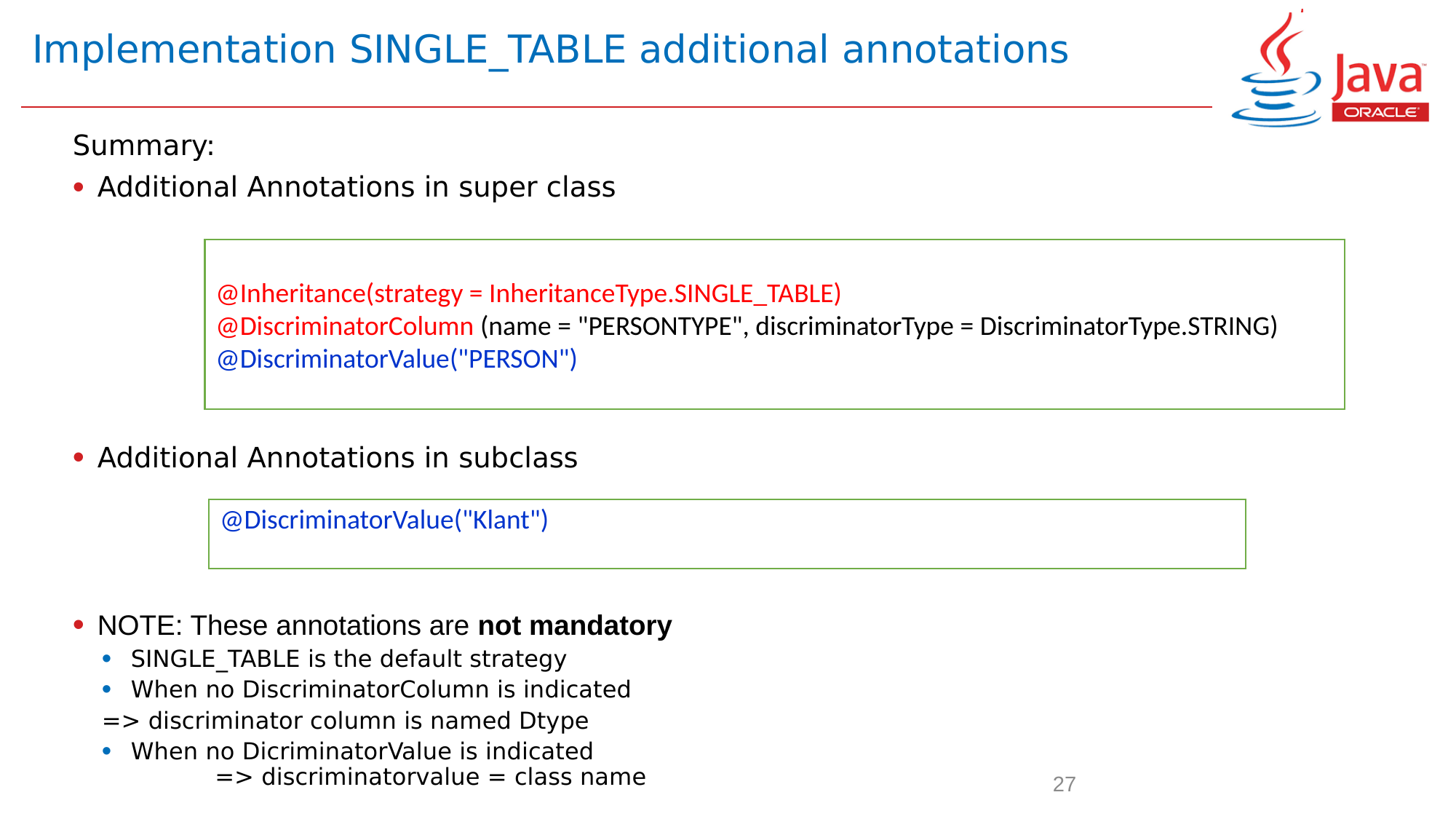

# Implementation SINGLE_TABLE additional annotations

Summary:
Additional Annotations in super class

Additional Annotations in subclass

NOTE: These annotations are not mandatory
SINGLE_TABLE is the default strategy
When no DiscriminatorColumn is indicated
	=> discriminator column is named Dtype
When no DicriminatorValue is indicated
 	=> discriminatorvalue = class name
@Inheritance(strategy = InheritanceType.SINGLE_TABLE)
@DiscriminatorColumn (name = "PERSONTYPE", discriminatorType = DiscriminatorType.STRING)
@DiscriminatorValue("PERSON")
@DiscriminatorValue("Klant")

27